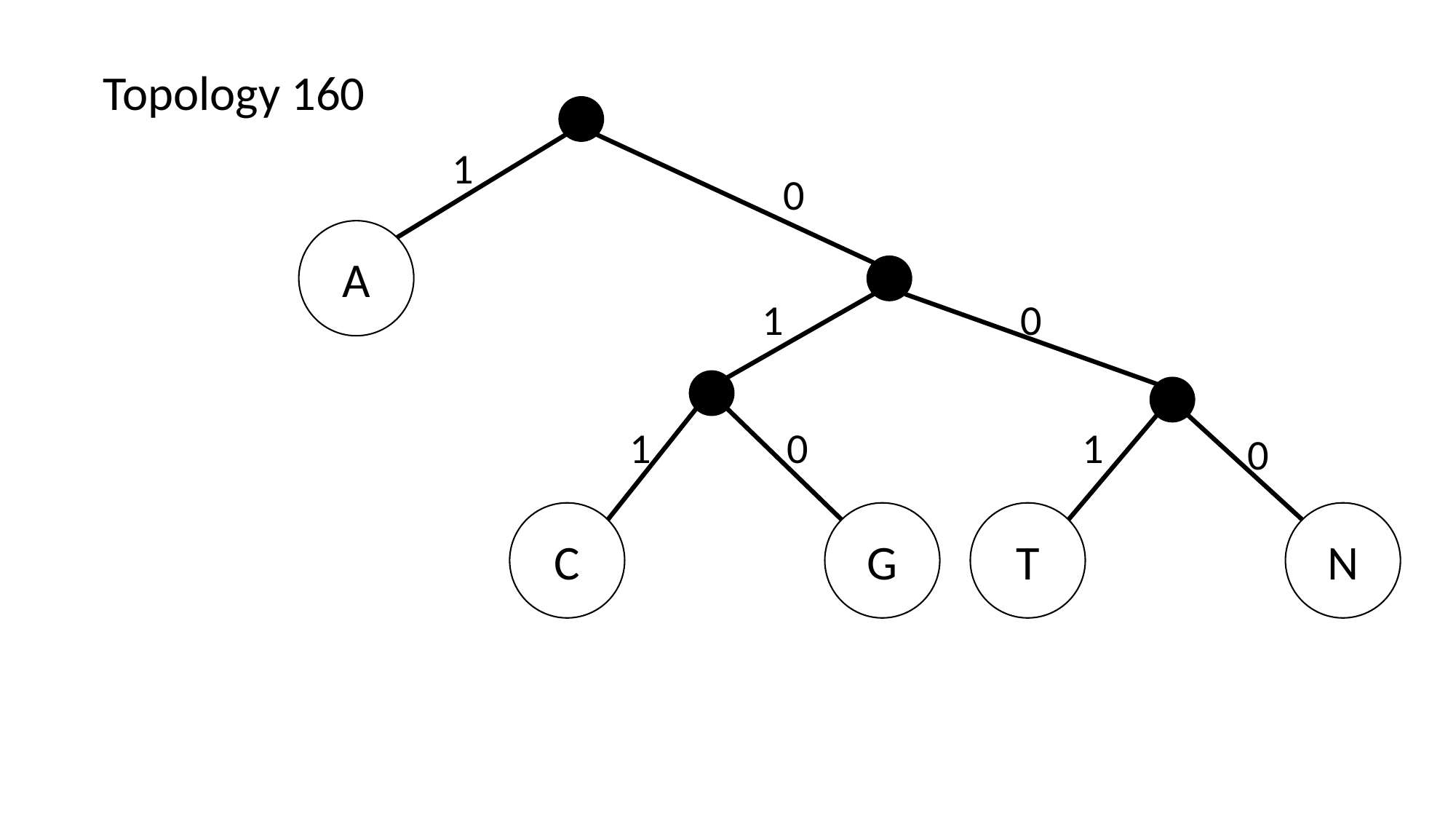

Topology 160

1
0
A

1
0

1
0
1
0
N
T
G
C